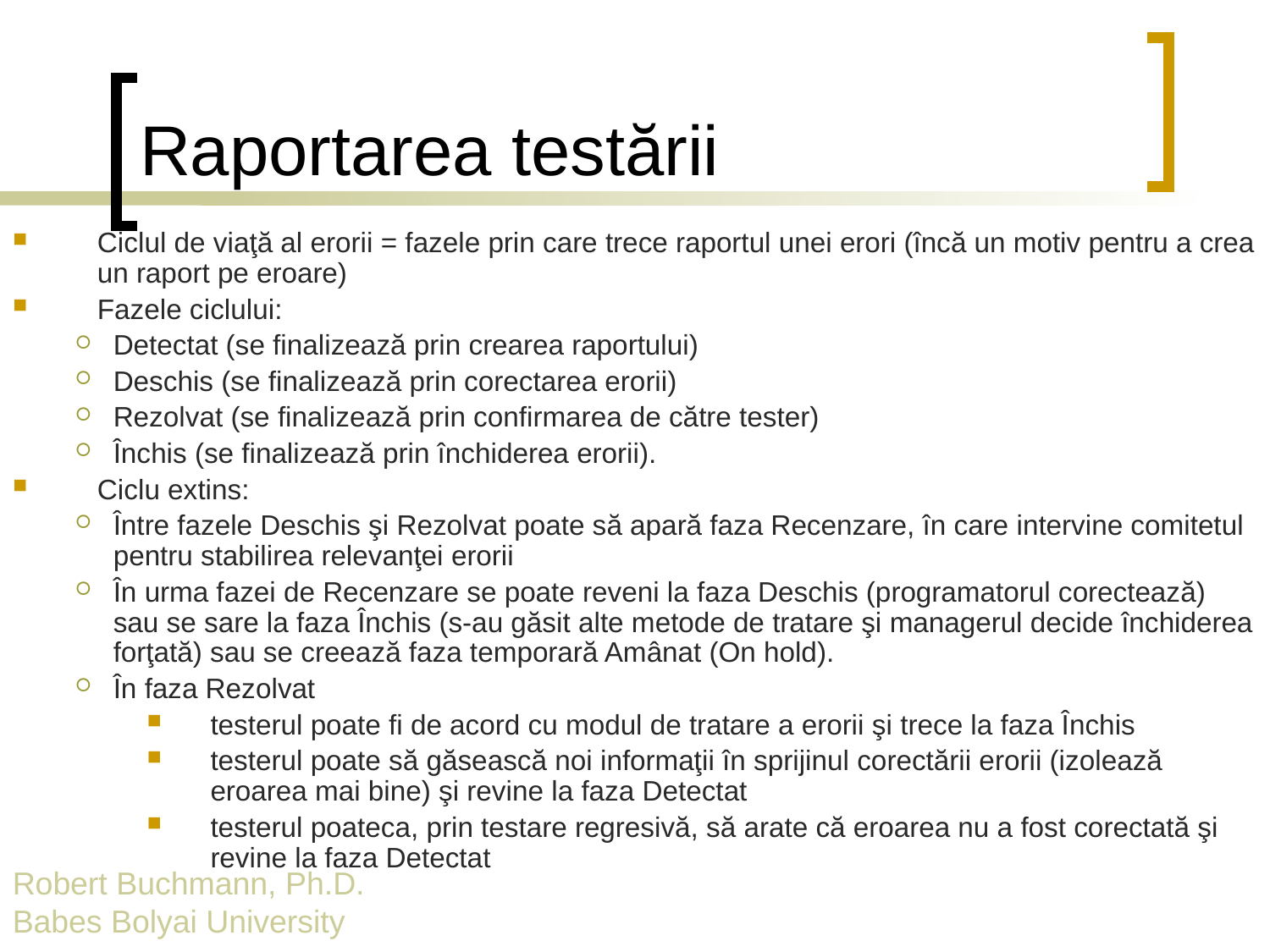

# Raportarea testării
Ciclul de viaţă al erorii = fazele prin care trece raportul unei erori (încă un motiv pentru a crea un raport pe eroare)
Fazele ciclului:
Detectat (se finalizează prin crearea raportului)
Deschis (se finalizează prin corectarea erorii)
Rezolvat (se finalizează prin confirmarea de către tester)
Închis (se finalizează prin închiderea erorii).
Ciclu extins:
Între fazele Deschis şi Rezolvat poate să apară faza Recenzare, în care intervine comitetul pentru stabilirea relevanţei erorii
În urma fazei de Recenzare se poate reveni la faza Deschis (programatorul corectează) sau se sare la faza Închis (s-au găsit alte metode de tratare şi managerul decide închiderea forţată) sau se creează faza temporară Amânat (On hold).
În faza Rezolvat
testerul poate fi de acord cu modul de tratare a erorii şi trece la faza Închis
testerul poate să găsească noi informaţii în sprijinul corectării erorii (izolează eroarea mai bine) şi revine la faza Detectat
testerul poateca, prin testare regresivă, să arate că eroarea nu a fost corectată şi revine la faza Detectat